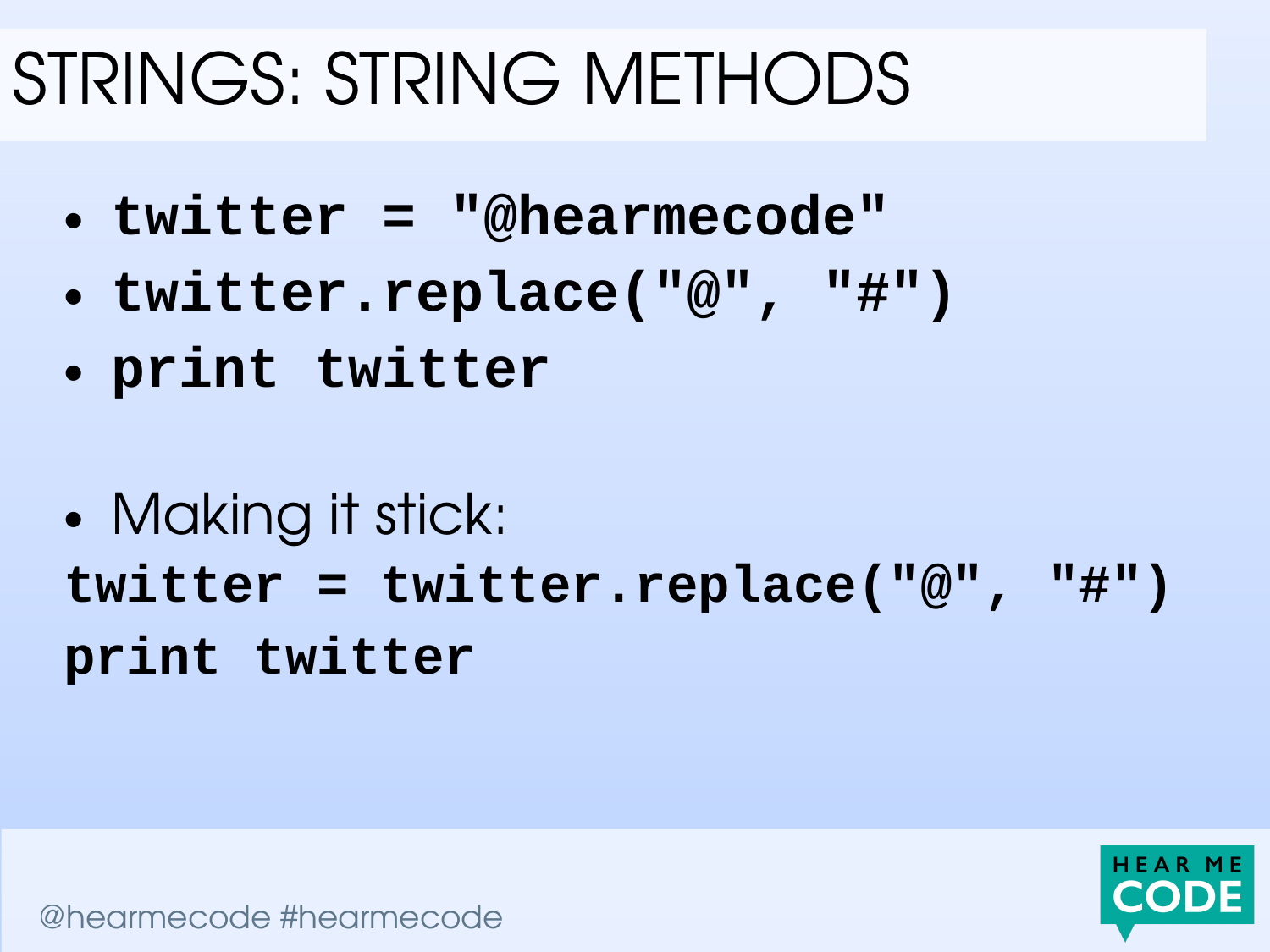

Strings: STRING Methods
twitter = "@hearmecode"
twitter.replace("@", "#")
print twitter

Making it stick:
twitter = twitter.replace("@", "#")
print twitter